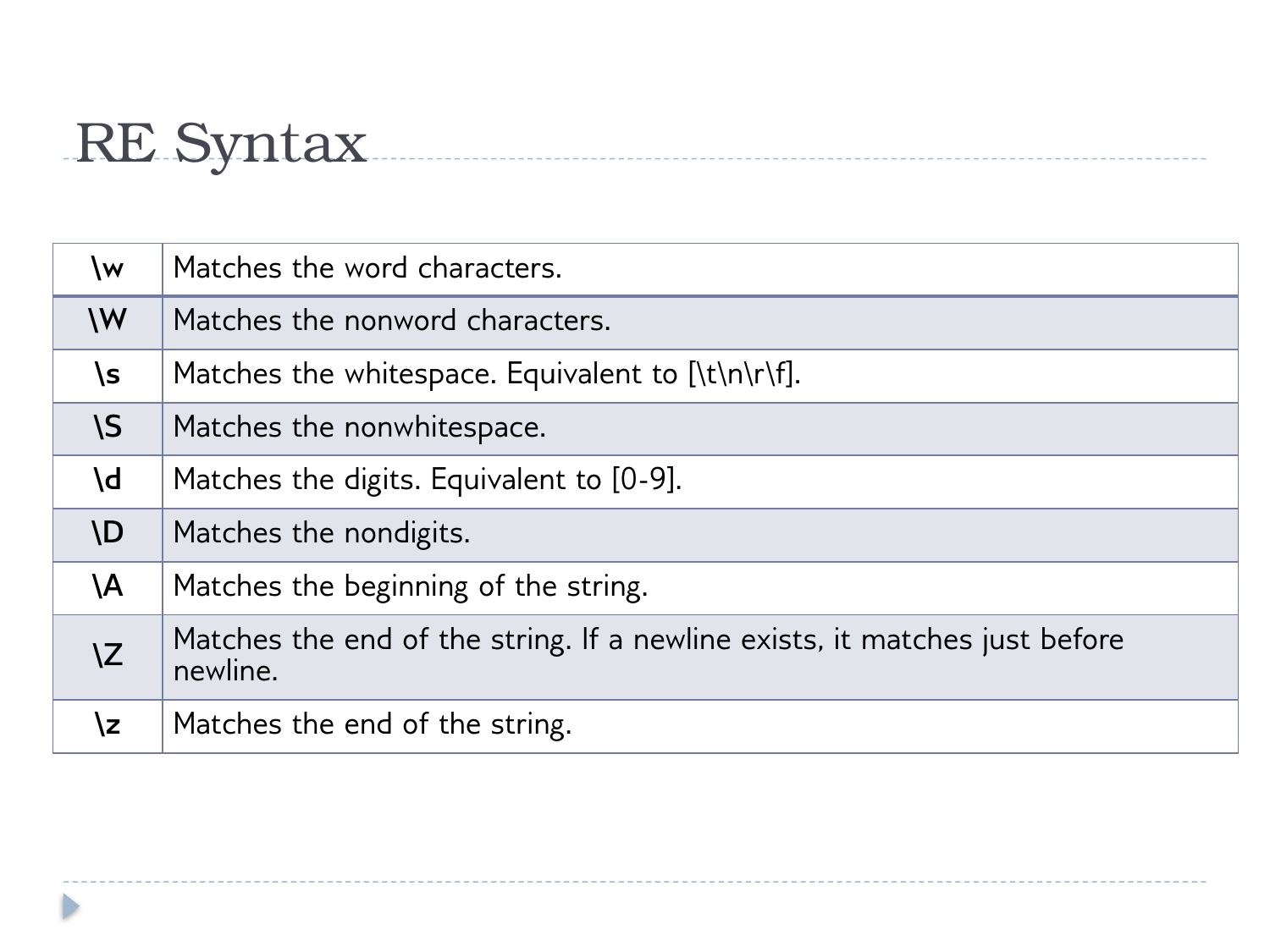

# RE Syntax
| \w | Matches the word characters. |
| --- | --- |
| \W | Matches the nonword characters. |
| \s | Matches the whitespace. Equivalent to [\t\n\r\f]. |
| \S | Matches the nonwhitespace. |
| \d | Matches the digits. Equivalent to [0-9]. |
| \D | Matches the nondigits. |
| \A | Matches the beginning of the string. |
| \Z | Matches the end of the string. If a newline exists, it matches just before newline. |
| \z | Matches the end of the string. |